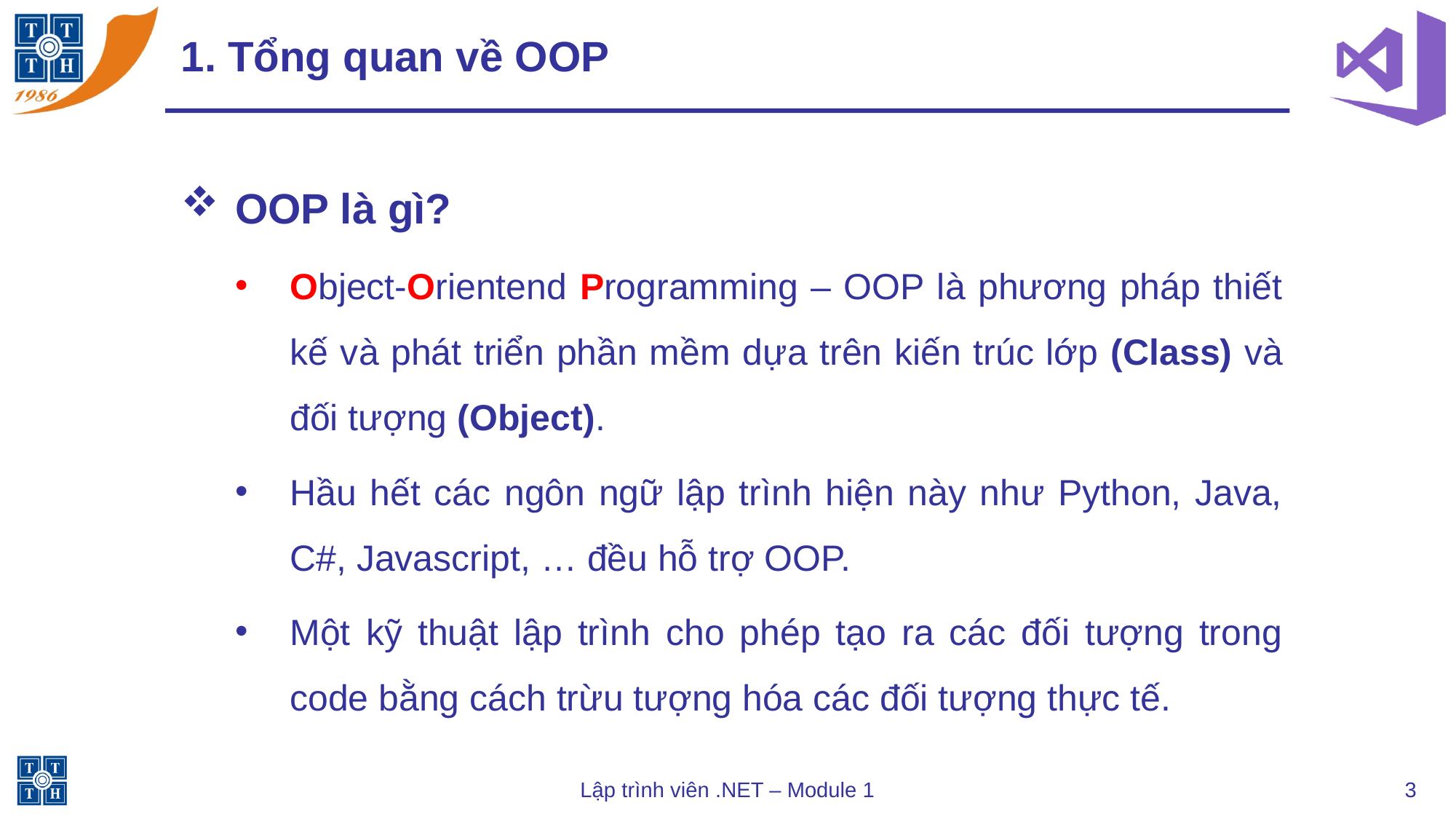

# 1. Tổng quan về OOP
OOP là gì?
Object-Orientend Programming – OOP là phương pháp thiết kế và phát triển phần mềm dựa trên kiến trúc lớp (Class) và đối tượng (Object).
Hầu hết các ngôn ngữ lập trình hiện này như Python, Java, C#, Javascript, … đều hỗ trợ OOP.
Một kỹ thuật lập trình cho phép tạo ra các đối tượng trong code bằng cách trừu tượng hóa các đối tượng thực tế.